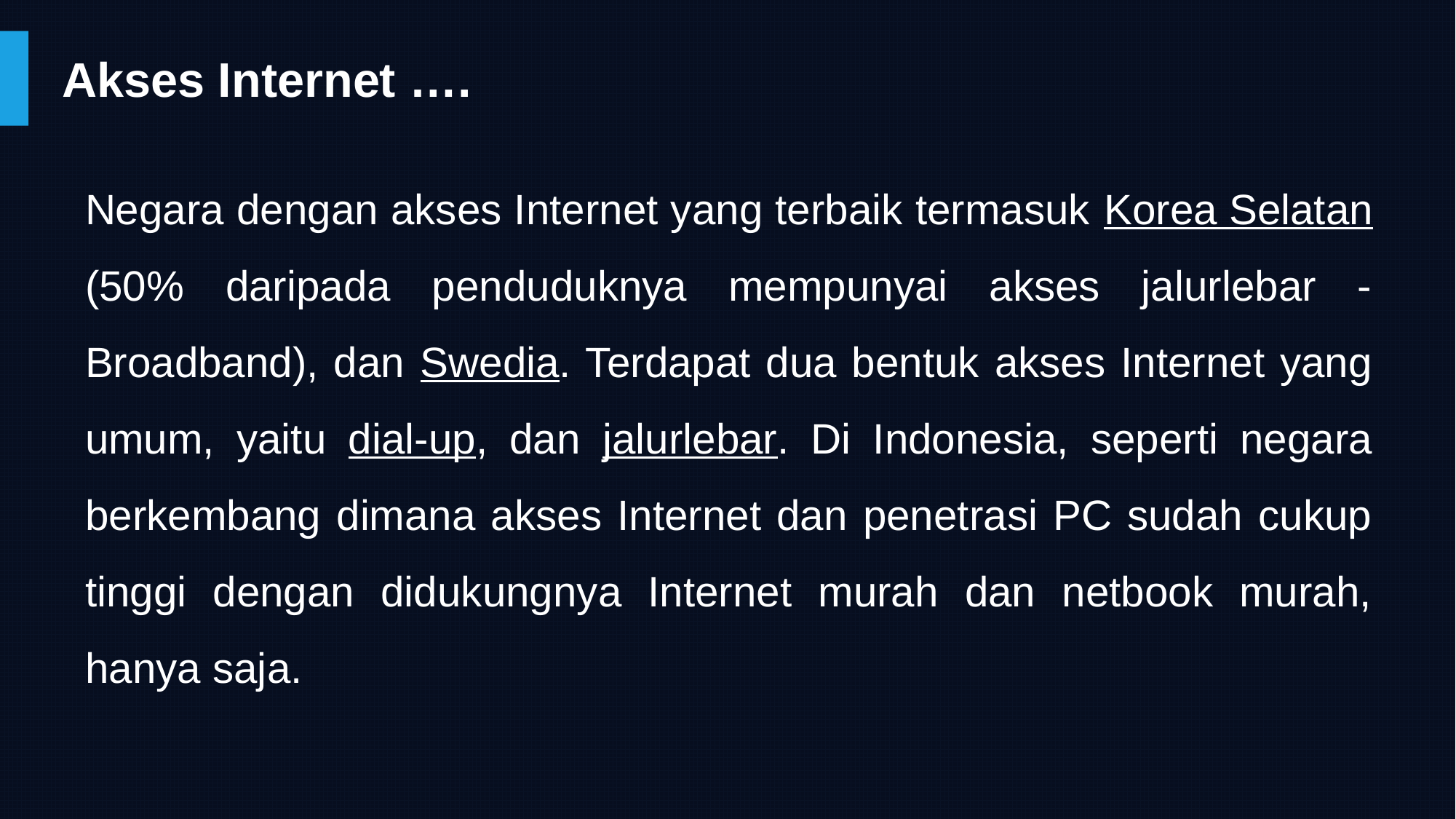

# Akses Internet ….
Negara dengan akses Internet yang terbaik termasuk Korea Selatan (50% daripada penduduknya mempunyai akses jalurlebar - Broadband), dan Swedia. Terdapat dua bentuk akses Internet yang umum, yaitu dial-up, dan jalurlebar. Di Indonesia, seperti negara berkembang dimana akses Internet dan penetrasi PC sudah cukup tinggi dengan didukungnya Internet murah dan netbook murah, hanya saja.